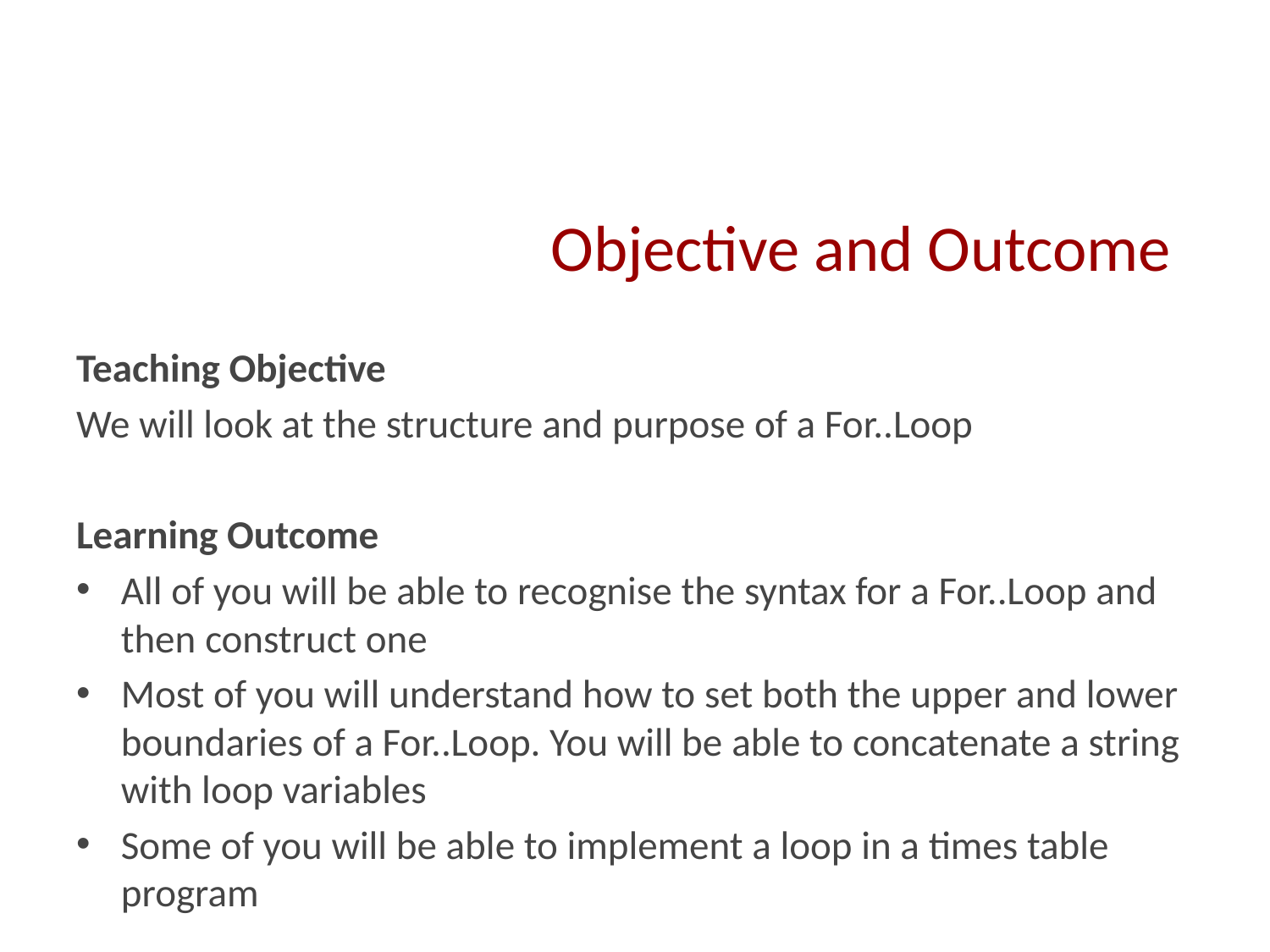

# Objective and Outcome
Teaching Objective
We will look at the structure and purpose of a For..Loop

Learning Outcome
All of you will be able to recognise the syntax for a For..Loop and then construct one
Most of you will understand how to set both the upper and lower boundaries of a For..Loop. You will be able to concatenate a string with loop variables
Some of you will be able to implement a loop in a times table program